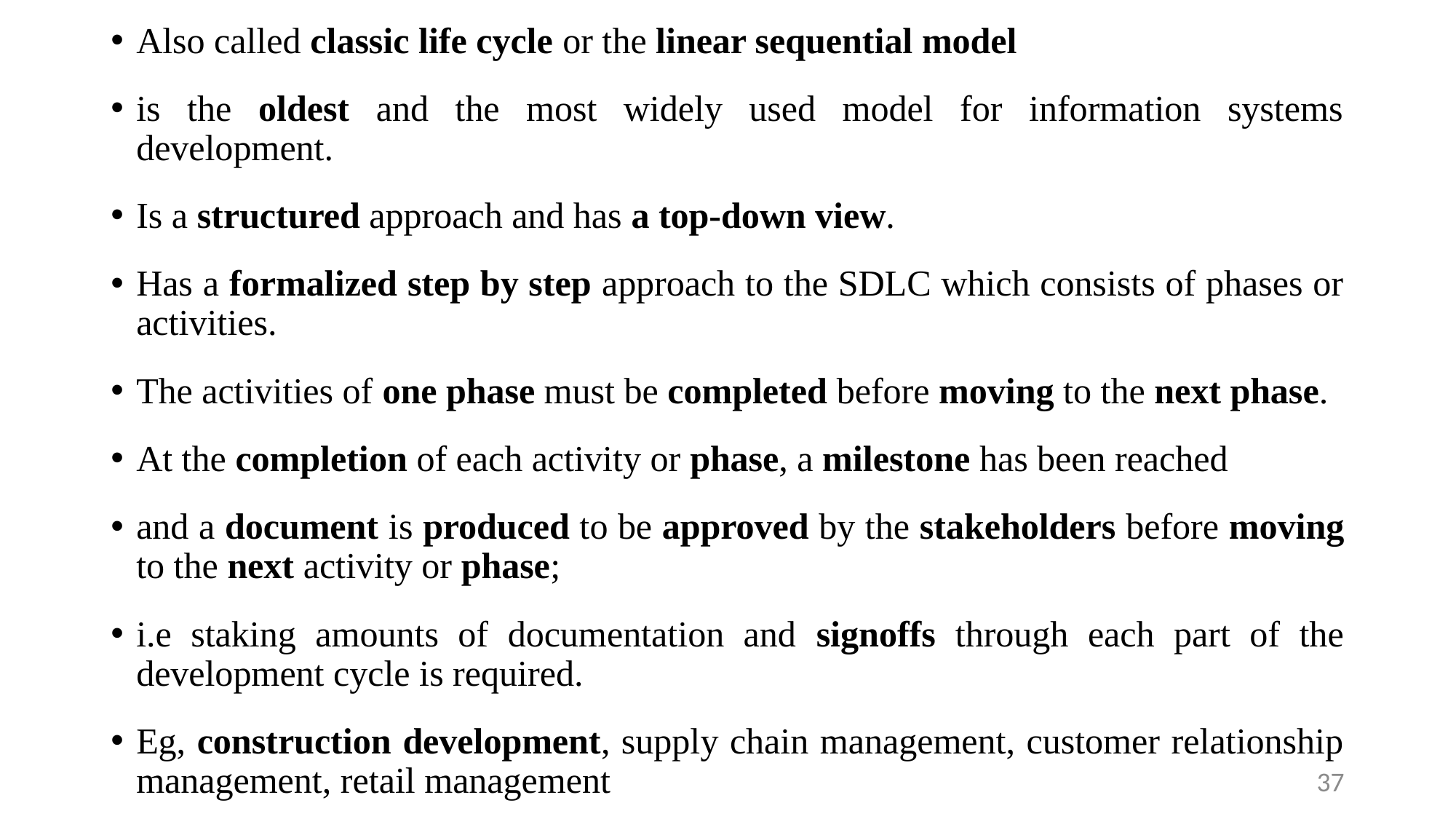

Also called classic life cycle or the linear sequential model
is the oldest and the most widely used model for information systems development.
Is a structured approach and has a top-down view.
Has a formalized step by step approach to the SDLC which consists of phases or activities.
The activities of one phase must be completed before moving to the next phase.
At the completion of each activity or phase, a milestone has been reached
and a document is produced to be approved by the stakeholders before moving to the next activity or phase;
i.e staking amounts of documentation and signoffs through each part of the development cycle is required.
Eg, construction development, supply chain management, customer relationship management, retail management

37